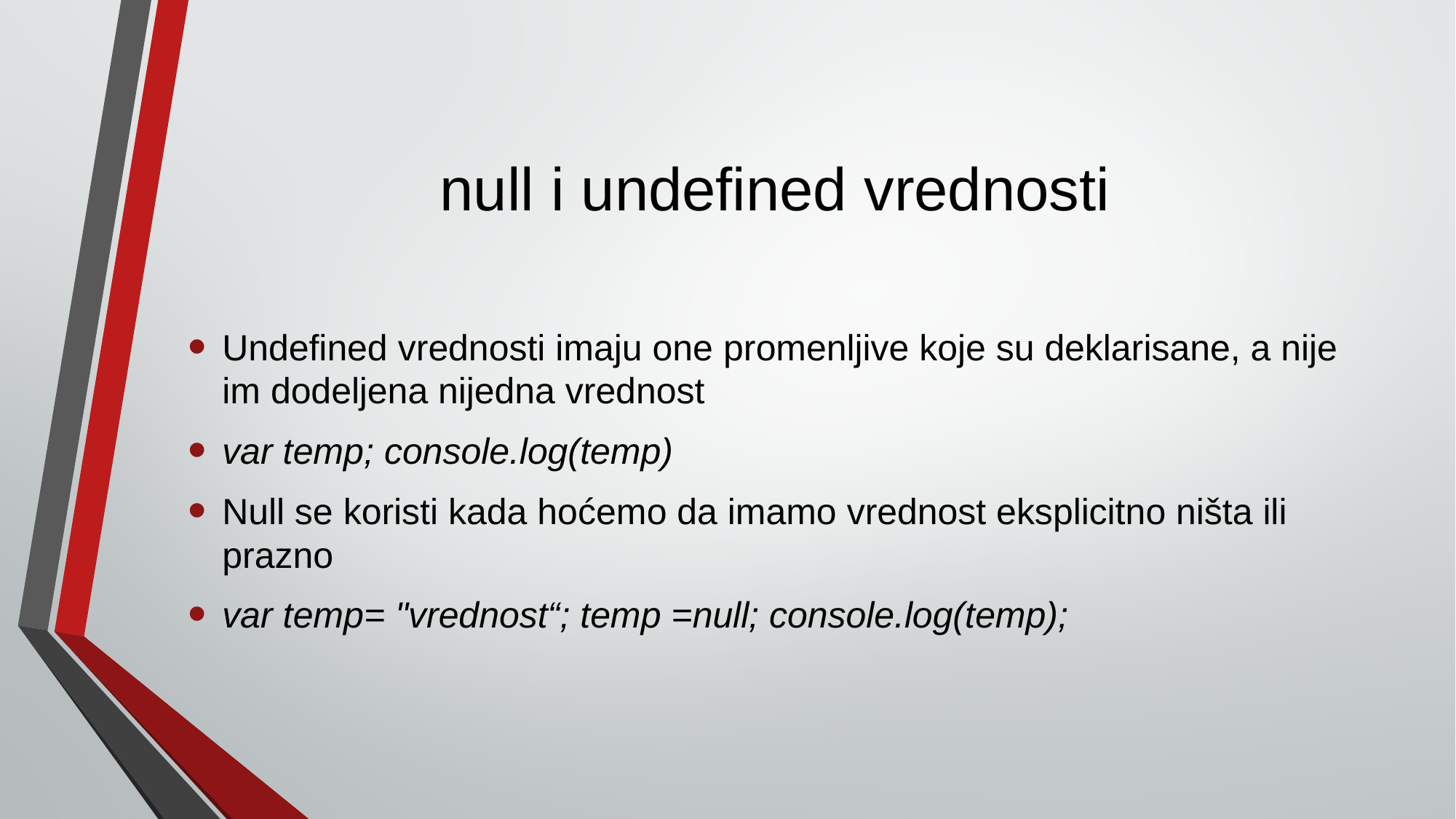

# null i undefined vrednosti
Undefined vrednosti imaju one promenljive koje su deklarisane, a nije im dodeljena nijedna vrednost
var temp; console.log(temp)
Null se koristi kada hoćemo da imamo vrednost eksplicitno ništa ili prazno
var temp= "vrednost“; temp =null; console.log(temp);